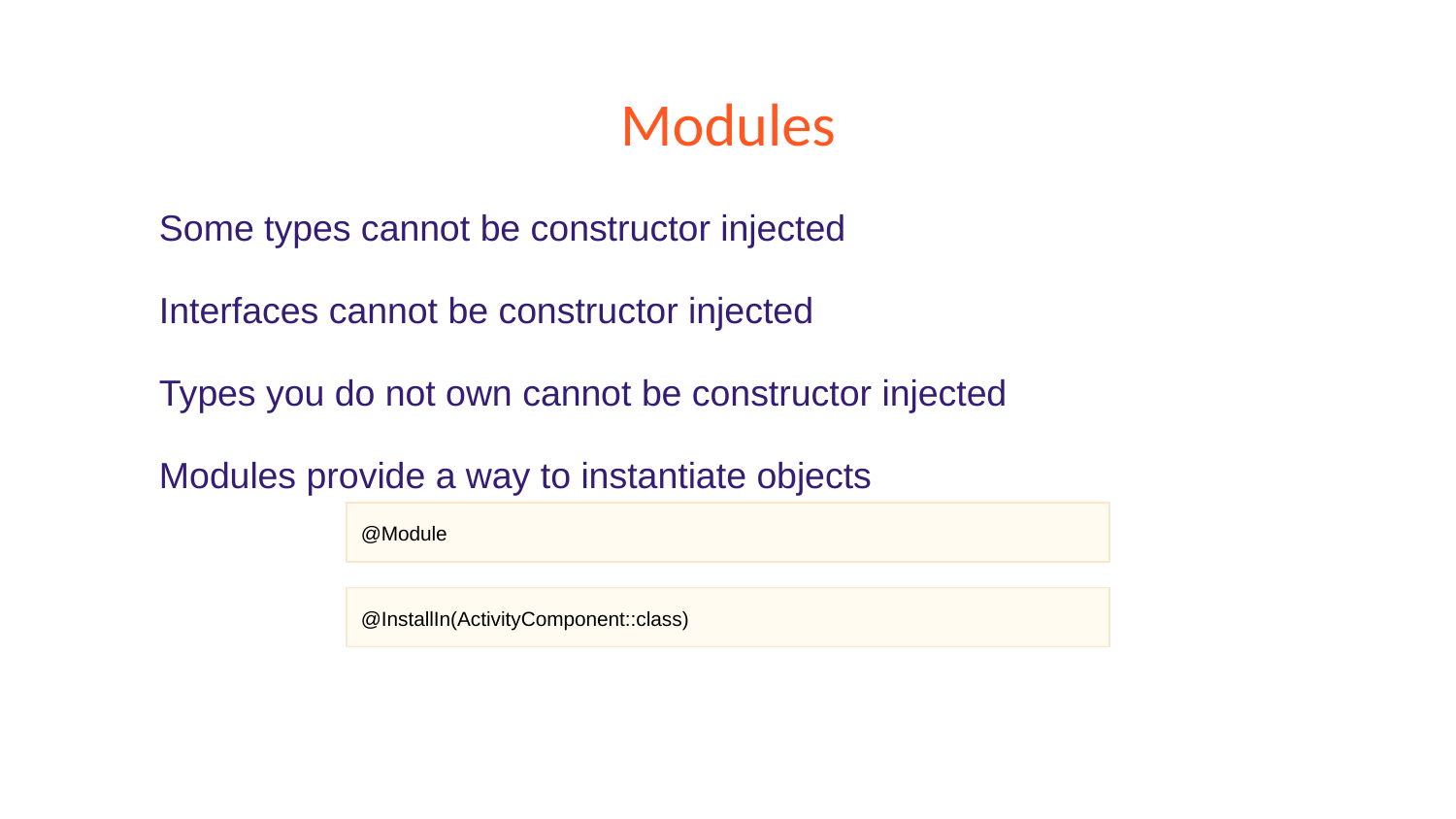

# Modules
Some types cannot be constructor injected
Interfaces cannot be constructor injected
Types you do not own cannot be constructor injected
Modules provide a way to instantiate objects

@Module
@InstallIn(ActivityComponent::class)